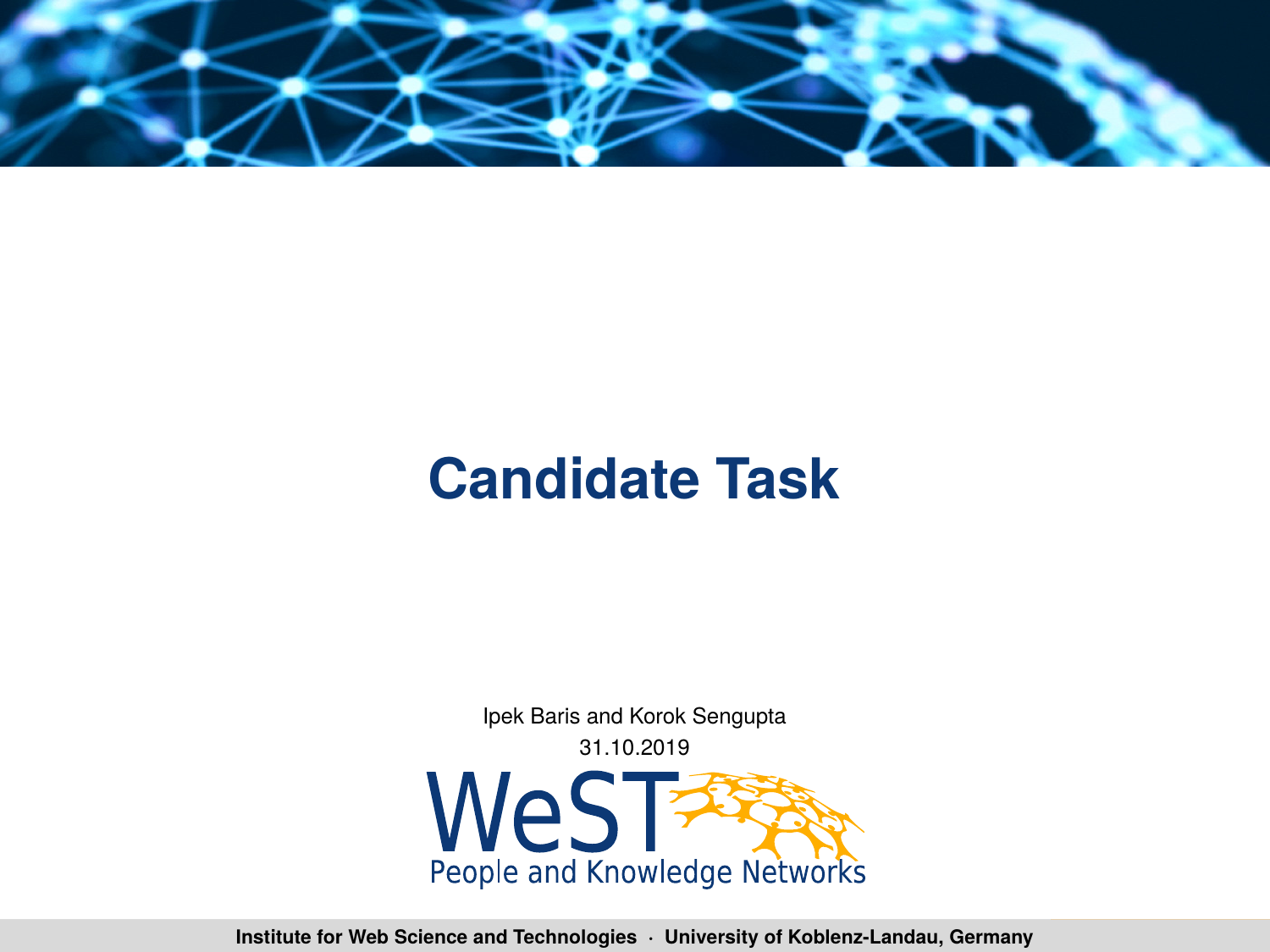

# Candidate Task
Ipek Baris and Korok Sengupta
31.10.2019